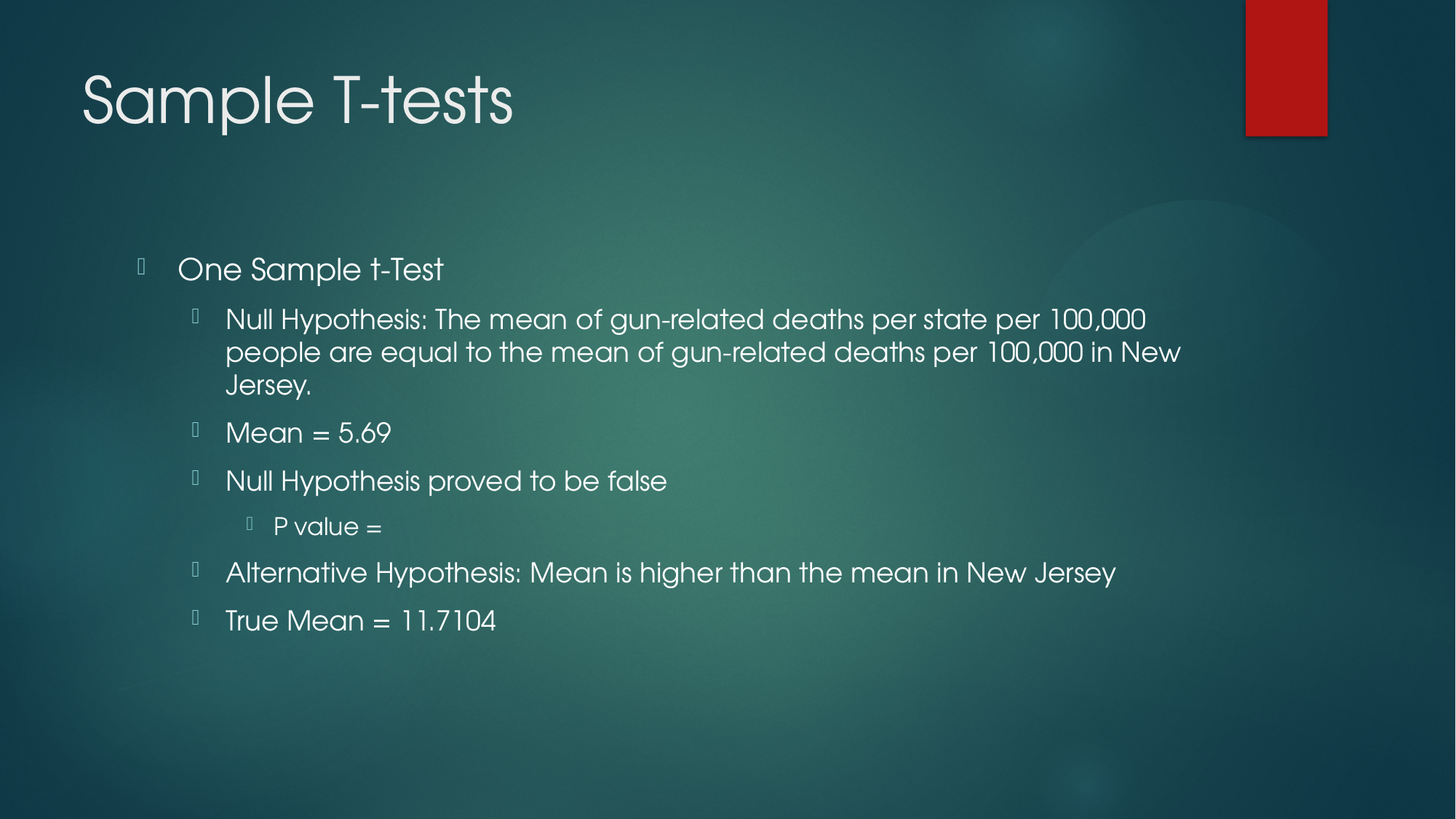

# Sample T-tests
One Sample t-Test
Null Hypothesis: The mean of gun-related deaths per state per 100,000 people are equal to the mean of gun-related deaths per 100,000 in New Jersey.
Mean = 5.69
Null Hypothesis proved to be false
P value =
Alternative Hypothesis: Mean is higher than the mean in New Jersey
True Mean = 11.7104